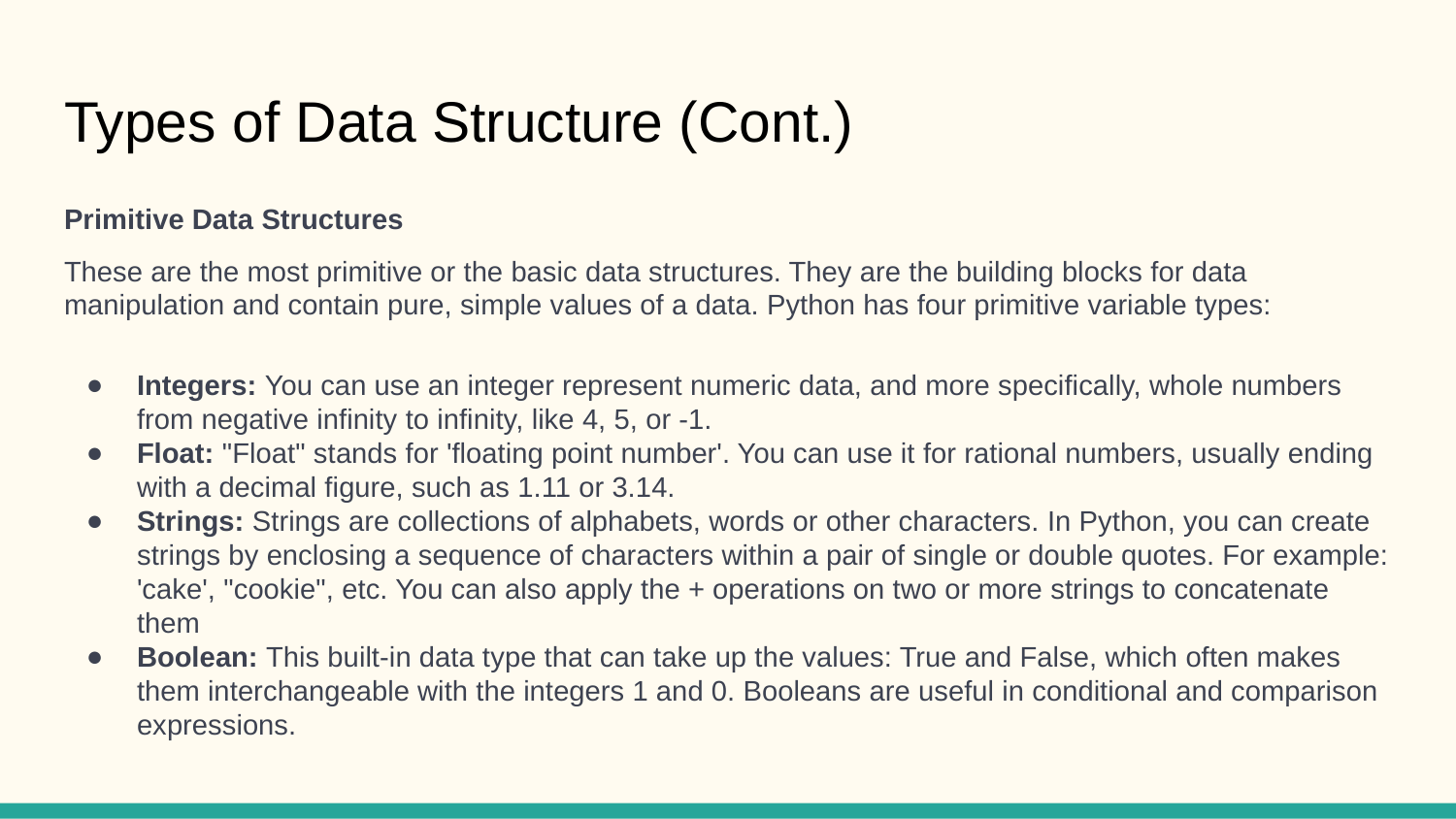

# Types of Data Structure (Cont.)
Primitive Data Structures
These are the most primitive or the basic data structures. They are the building blocks for data manipulation and contain pure, simple values of a data. Python has four primitive variable types:
Integers: You can use an integer represent numeric data, and more specifically, whole numbers from negative infinity to infinity, like 4, 5, or -1.
Float: "Float" stands for 'floating point number'. You can use it for rational numbers, usually ending with a decimal figure, such as 1.11 or 3.14.
Strings: Strings are collections of alphabets, words or other characters. In Python, you can create strings by enclosing a sequence of characters within a pair of single or double quotes. For example: 'cake', "cookie", etc. You can also apply the + operations on two or more strings to concatenate them
Boolean: This built-in data type that can take up the values: True and False, which often makes them interchangeable with the integers 1 and 0. Booleans are useful in conditional and comparison expressions.